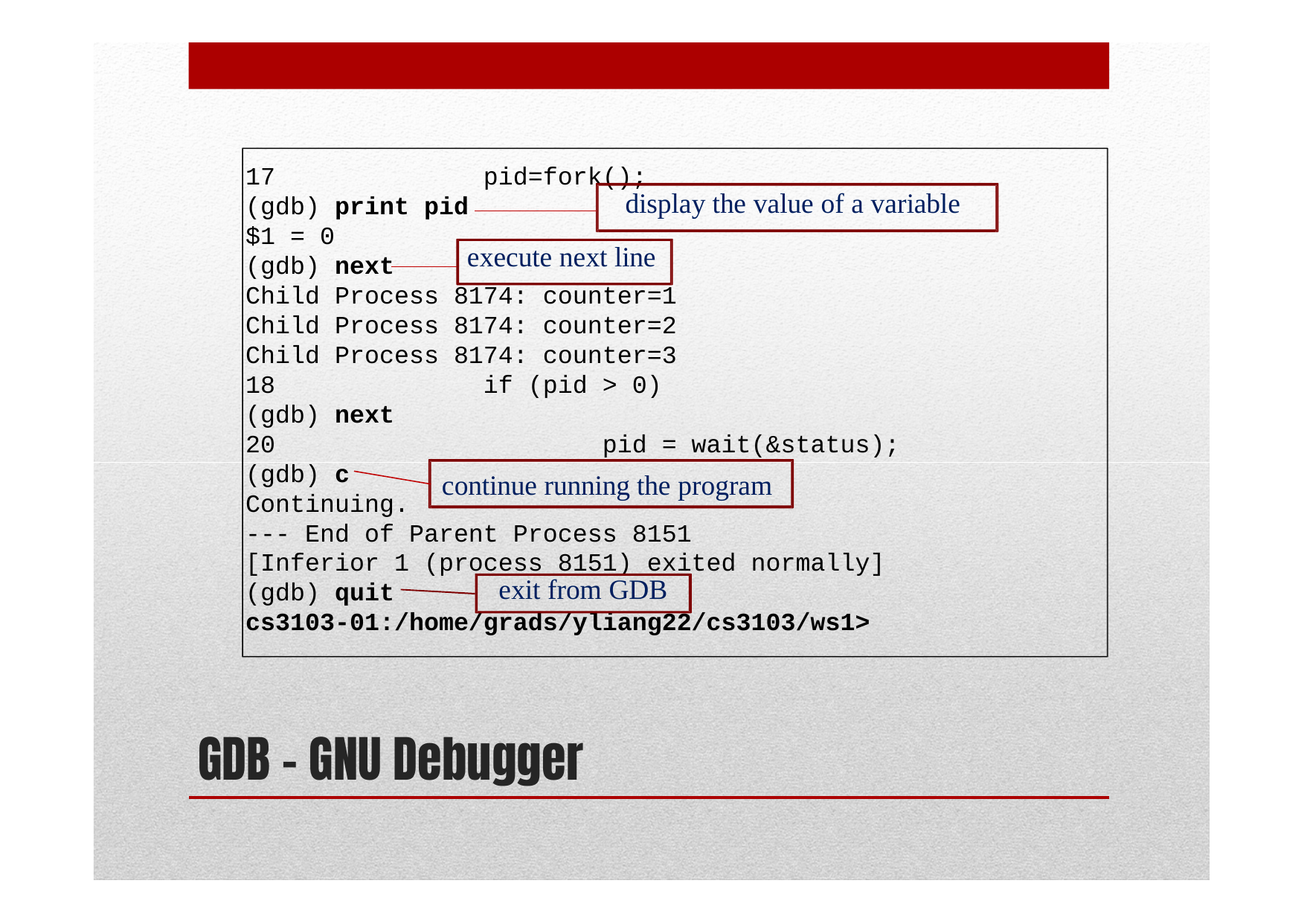

17              pid=fork();
(gdb) print pid
$1 = 0
(gdb) next
Child Process 8174: counter=1
Child Process 8174: counter=2
Child Process 8174: counter=3
18              if (pid > 0)
(gdb) next
20                      pid = wait(&status);
(gdb) c
Continuing.
--- End of Parent Process 8151
[Inferior 1 (process 8151) exited normally]
(gdb) quit
cs3103-01:/home/grads/yliang22/cs3103/ws1>

display the value of a variable

execute next line

continue running the program
exit from GDB

GDB – GNU Debugger